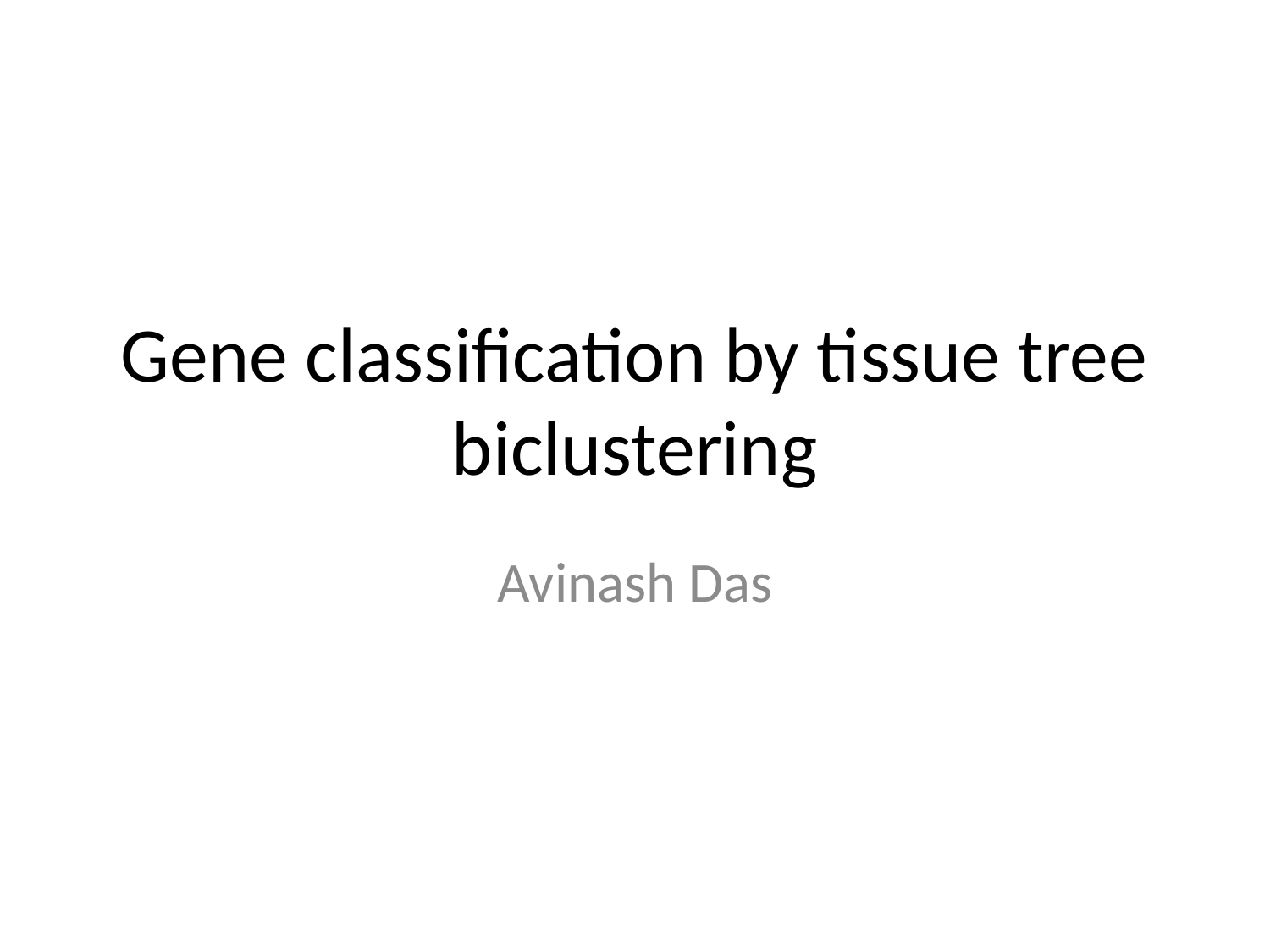

# Gene classification by tissue tree biclustering

Avinash Das